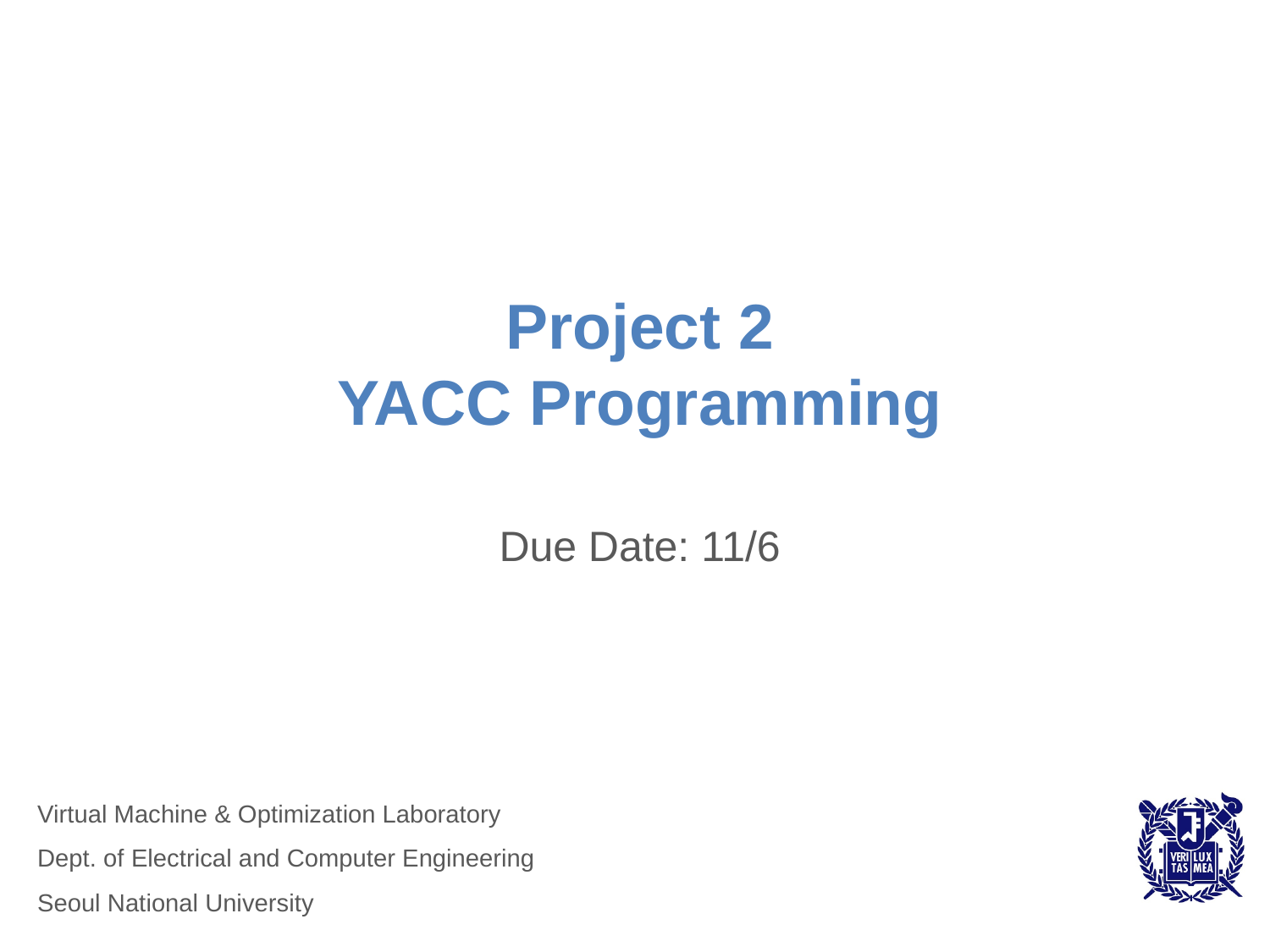

# Project 2 YACC Programming
Due Date: 11/6